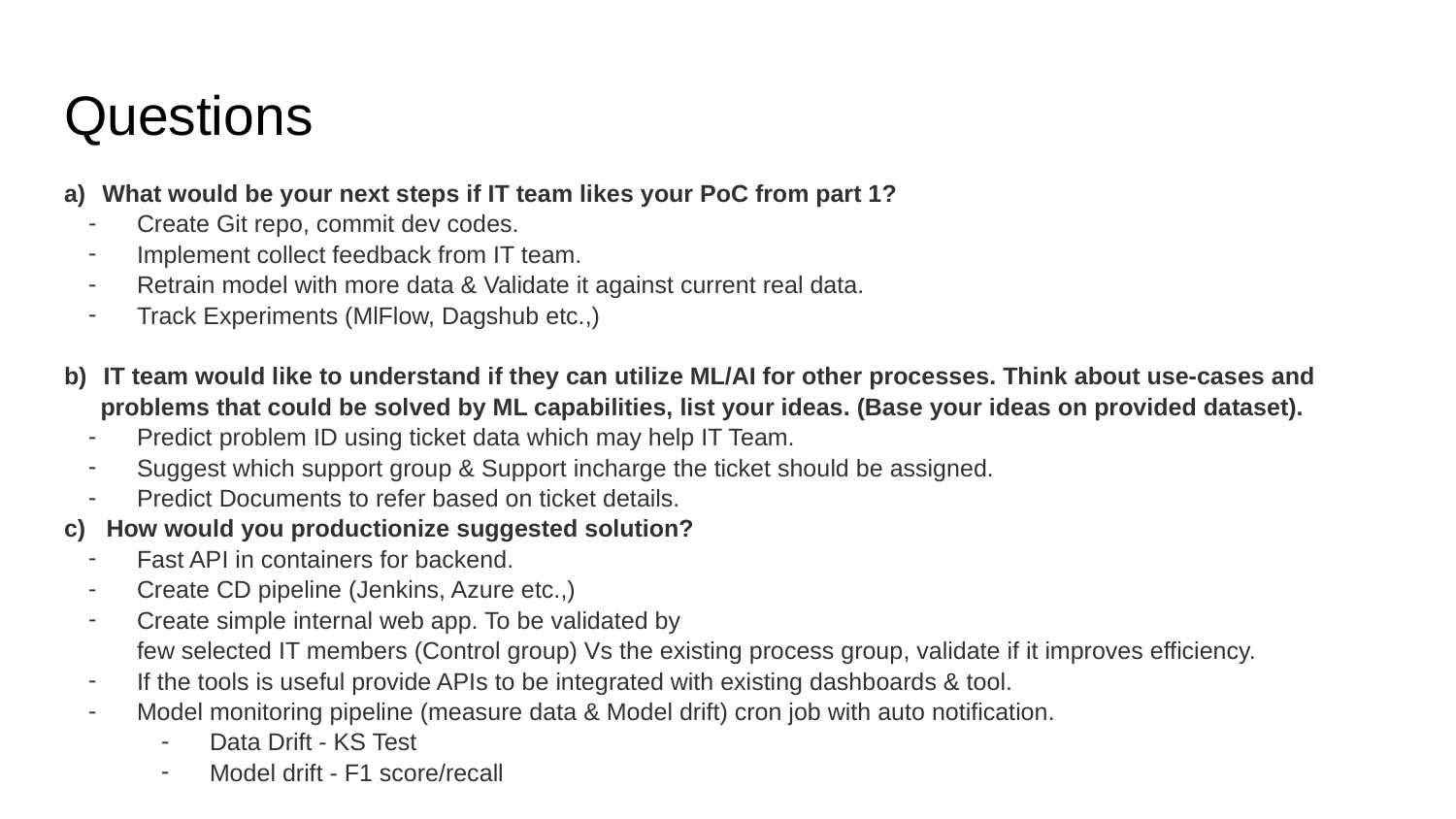

# Questions
a)    What would be your next steps if IT team likes your PoC from part 1?
Create Git repo, commit dev codes.
Implement collect feedback from IT team.
Retrain model with more data & Validate it against current real data.
Track Experiments (MlFlow, Dagshub etc.,)

b)    IT team would like to understand if they can utilize ML/AI for other processes. Think about use-cases and problems that could be solved by ML capabilities, list your ideas. (Base your ideas on provided dataset).
Predict problem ID using ticket data which may help IT Team.
Suggest which support group & Support incharge the ticket should be assigned.
Predict Documents to refer based on ticket details.
c)     How would you productionize suggested solution?
Fast API in containers for backend.
Create CD pipeline (Jenkins, Azure etc.,)
Create simple internal web app. To be validated by
few selected IT members (Control group) Vs the existing process group, validate if it improves efficiency.
If the tools is useful provide APIs to be integrated with existing dashboards & tool.
Model monitoring pipeline (measure data & Model drift) cron job with auto notification.
Data Drift - KS Test
Model drift - F1 score/recall